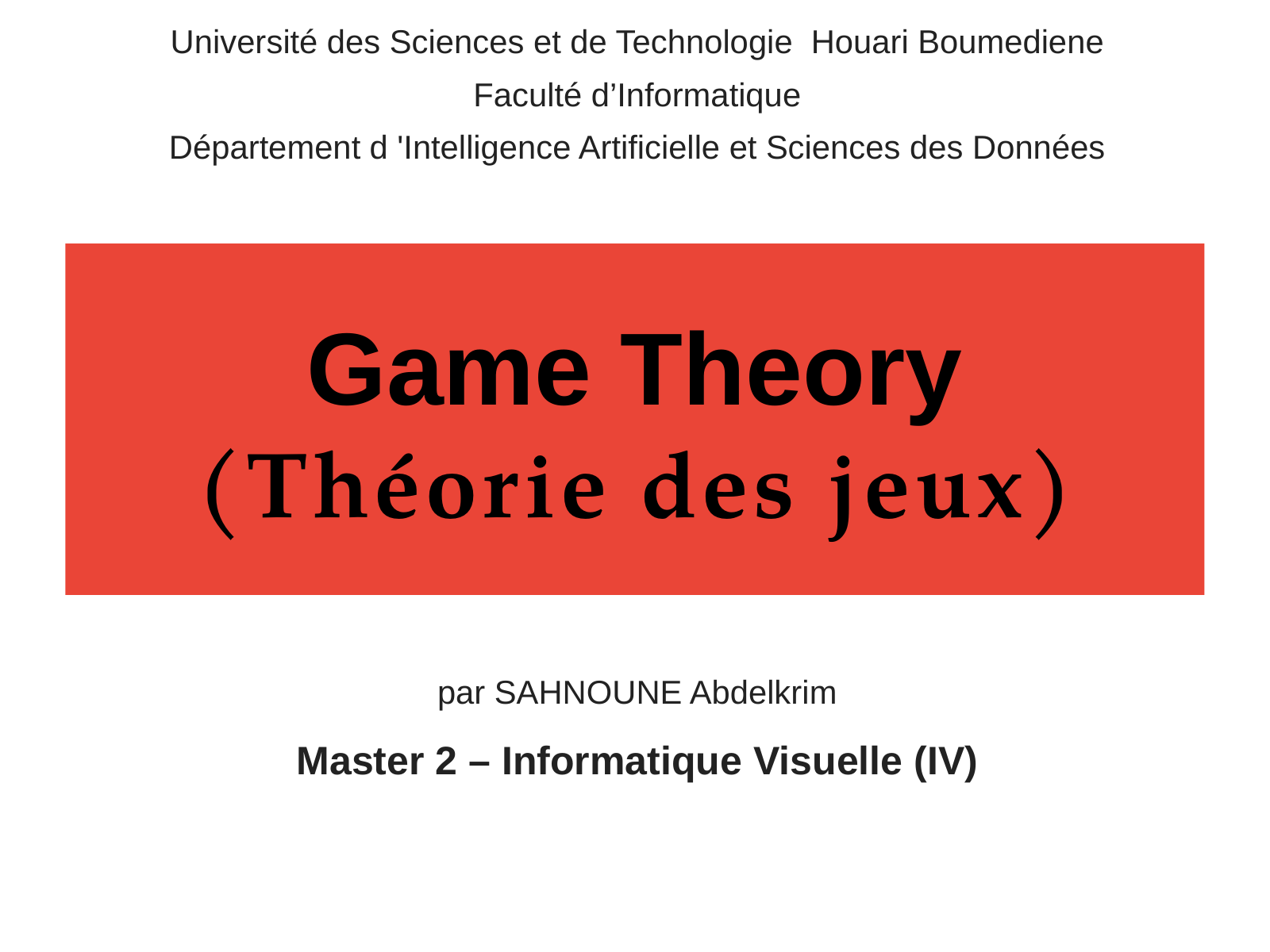

Université des Sciences et de Technologie  Houari Boumediene
Faculté d’Informatique
Département d 'Intelligence Artificielle et Sciences des Données

Game Theory
(Théorie des jeux)
par SAHNOUNE Abdelkrim
Master 2 – Informatique Visuelle (IV)